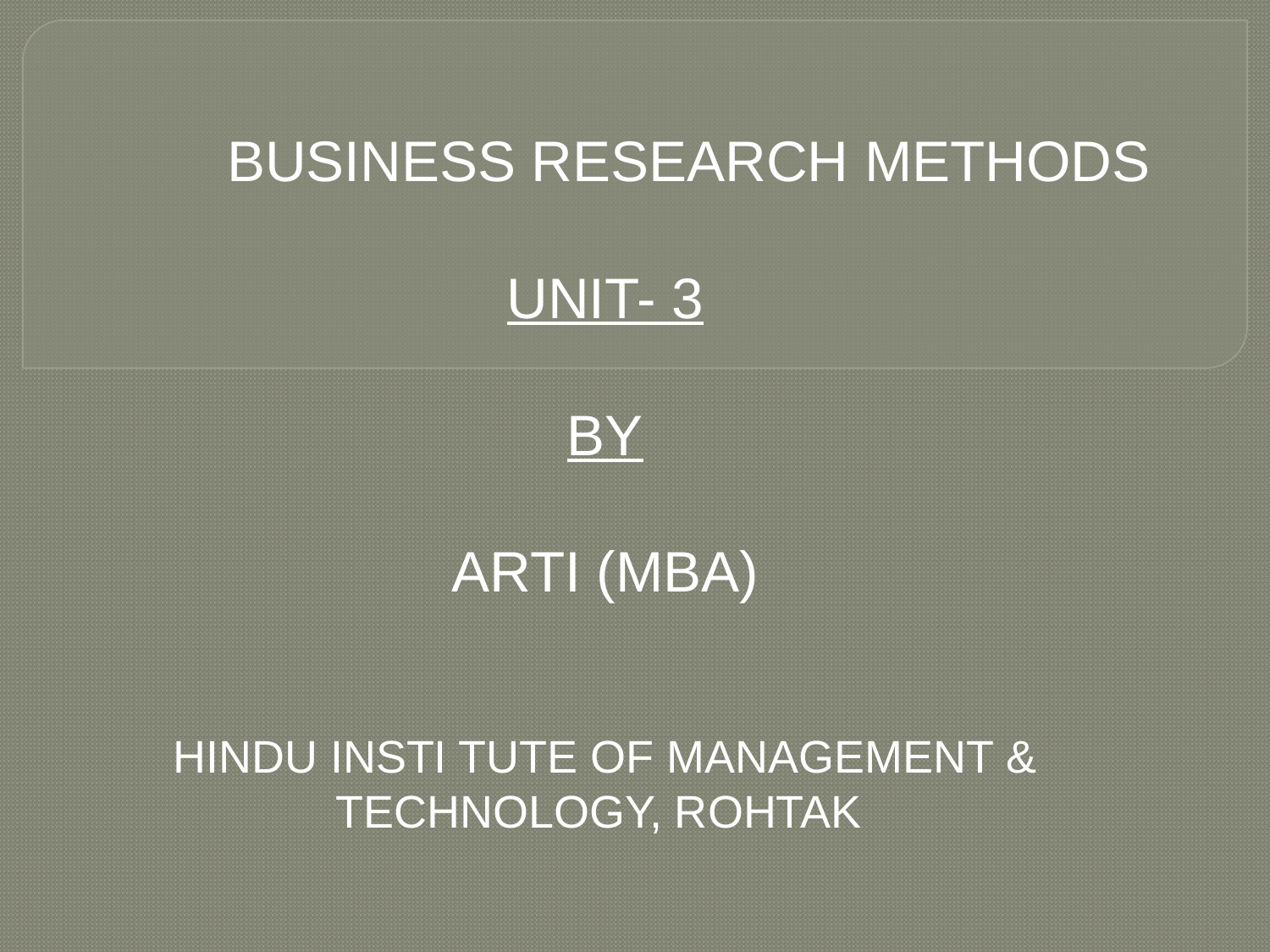

BUSINESS RESEARCH METHODS

UNIT- 3

BY

ARTI (MBA)

HINDU INSTI TUTE OF MANAGEMENT & TECHNOLOGY, ROHTAK